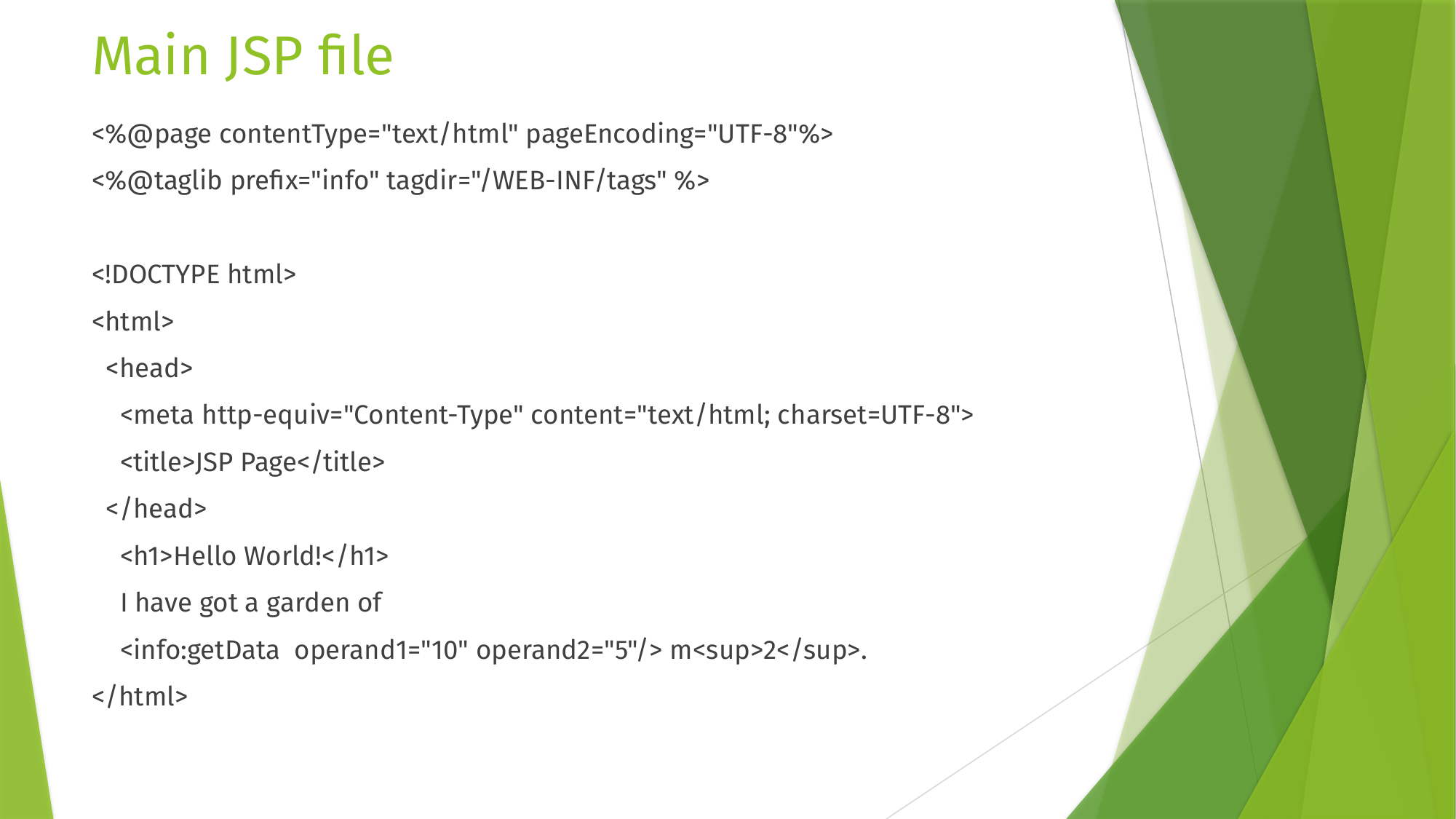

# Main JSP file
<%@page contentType="text/html" pageEncoding="UTF-8"%>
<%@taglib prefix="info" tagdir="/WEB-INF/tags" %>

<!DOCTYPE html>
<html>
  <head>
    <meta http-equiv="Content-Type" content="text/html; charset=UTF-8">
    <title>JSP Page</title>
  </head>
    <h1>Hello World!</h1>
    I have got a garden of
    <info:getData  operand1="10" operand2="5"/> m<sup>2</sup>.
</html>